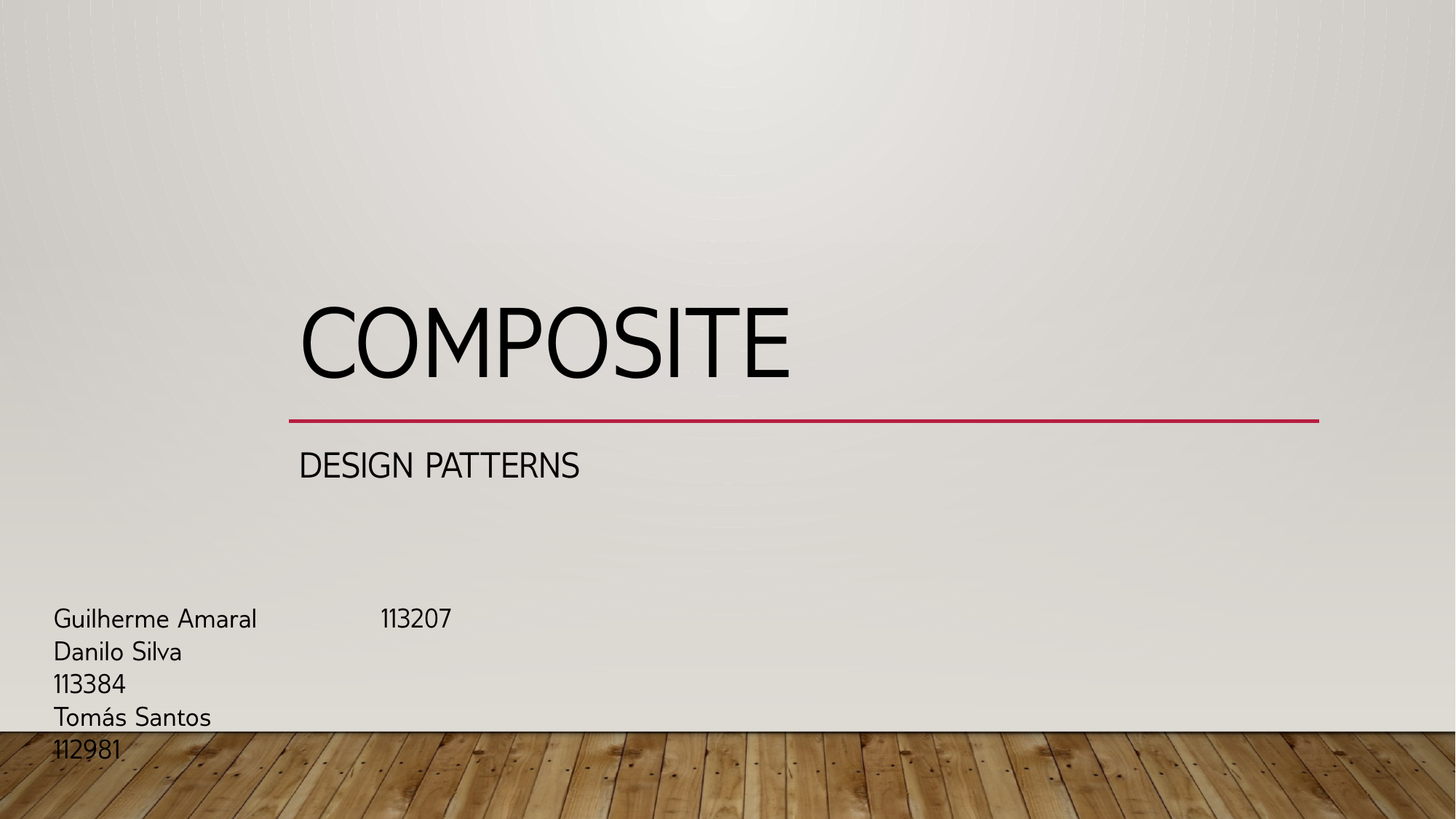

# composite
Design patterns
Guilherme Amaral		113207
Danilo Silva			113384
Tomás Santos			112981